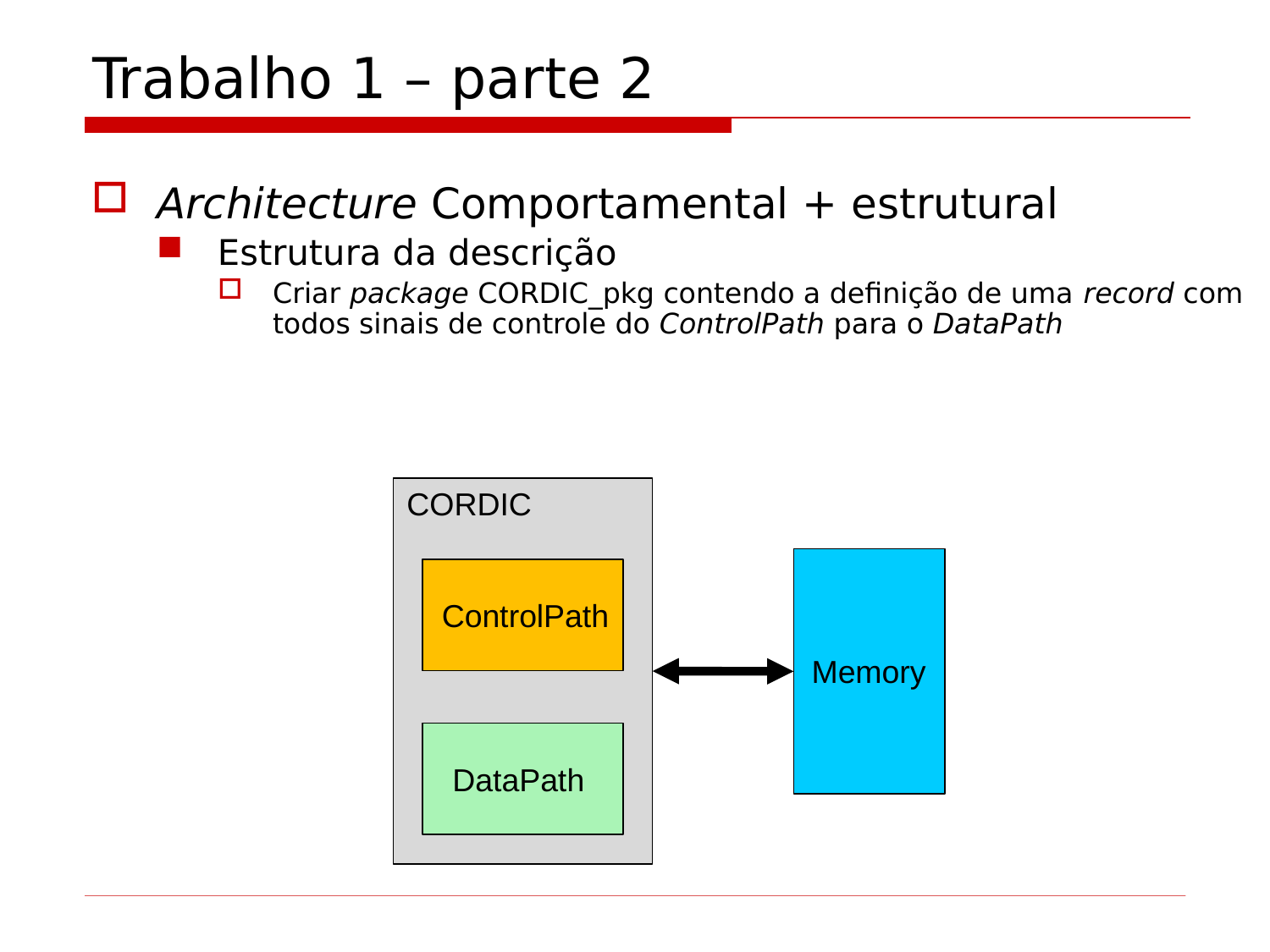

# Trabalho 1 – parte 2
Architecture Comportamental + estrutural
Estrutura da descrição
Criar package CORDIC_pkg contendo a definição de uma record com todos sinais de controle do ControlPath para o DataPath

CORDIC

ControlPath
Memory

DataPath